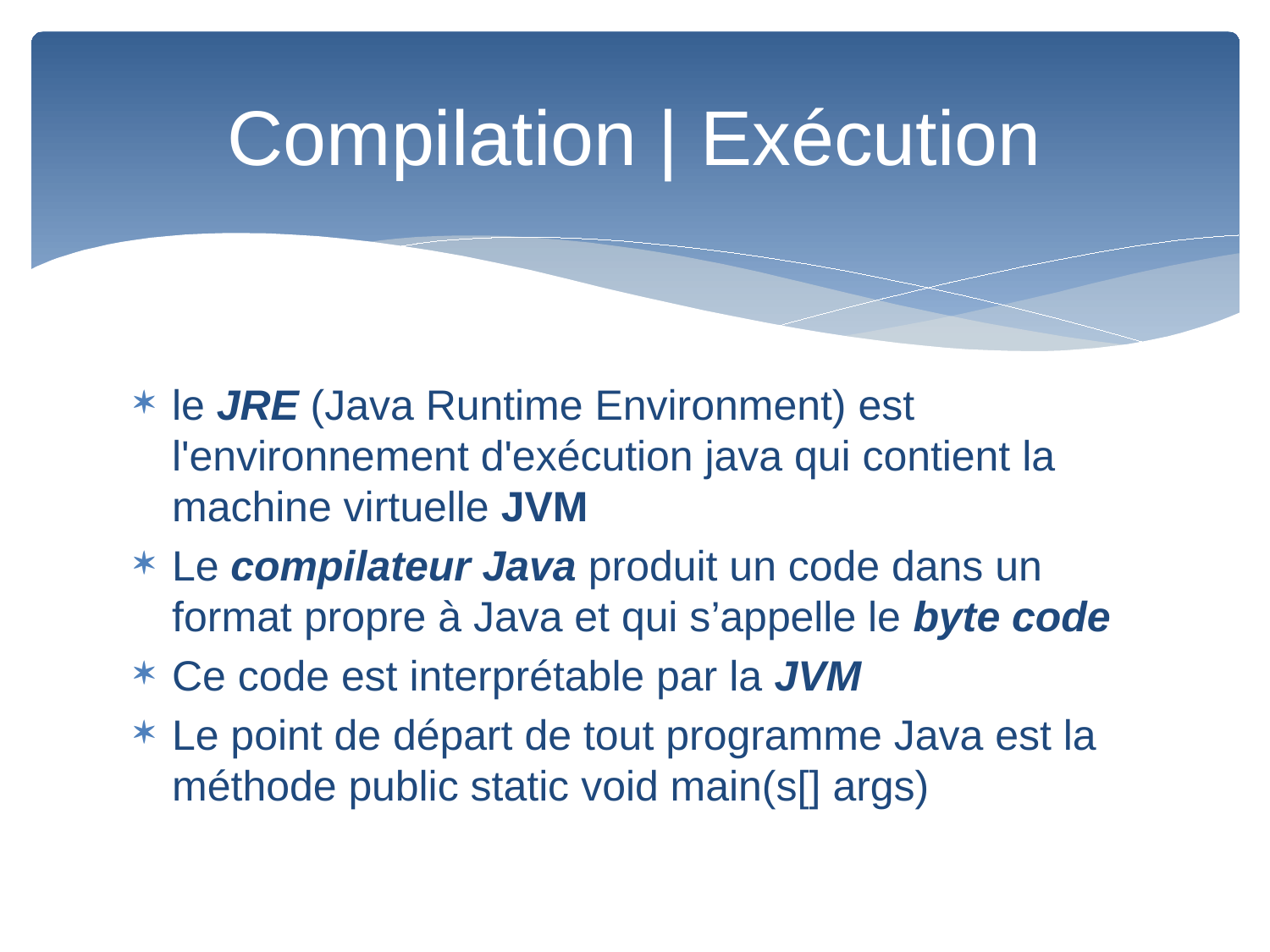

# Compilation | Exécution
le JRE (Java Runtime Environment) est l'environnement d'exécution java qui contient la machine virtuelle JVM
Le compilateur Java produit un code dans un format propre à Java et qui s’appelle le byte code
Ce code est interprétable par la JVM
Le point de départ de tout programme Java est la méthode public static void main(s[] args)